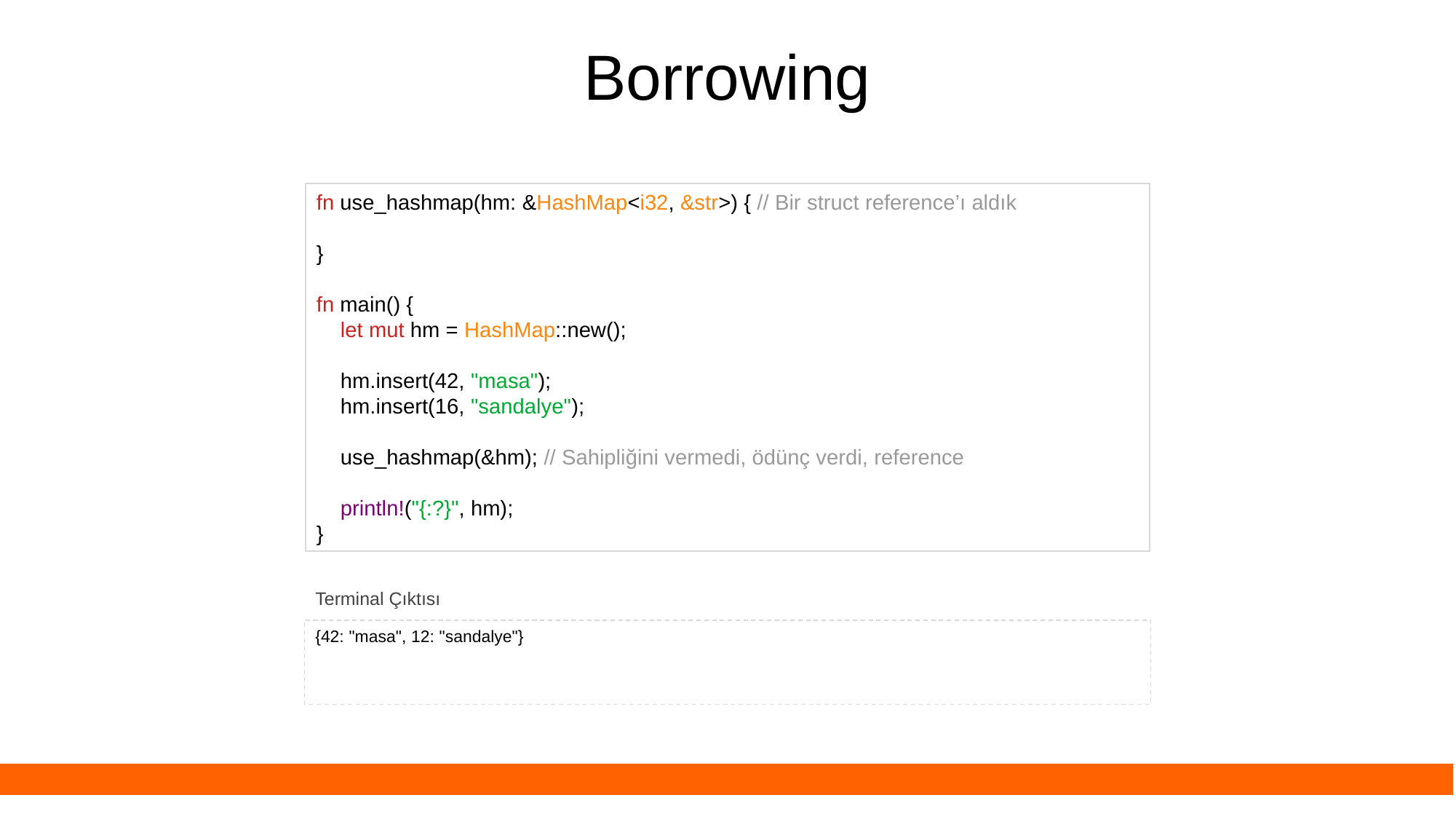

Borrowing
fn use_hashmap(hm: &HashMap<i32, &str>) { // Bir struct reference’ı aldık

}

fn main() {
    let mut hm = HashMap::new();

    hm.insert(42, "masa");
    hm.insert(16, "sandalye");

    use_hashmap(&hm); // Sahipliğini vermedi, ödünç verdi, reference

    println!("{:?}", hm);
}
Terminal Çıktısı
{42: "masa", 12: "sandalye"}